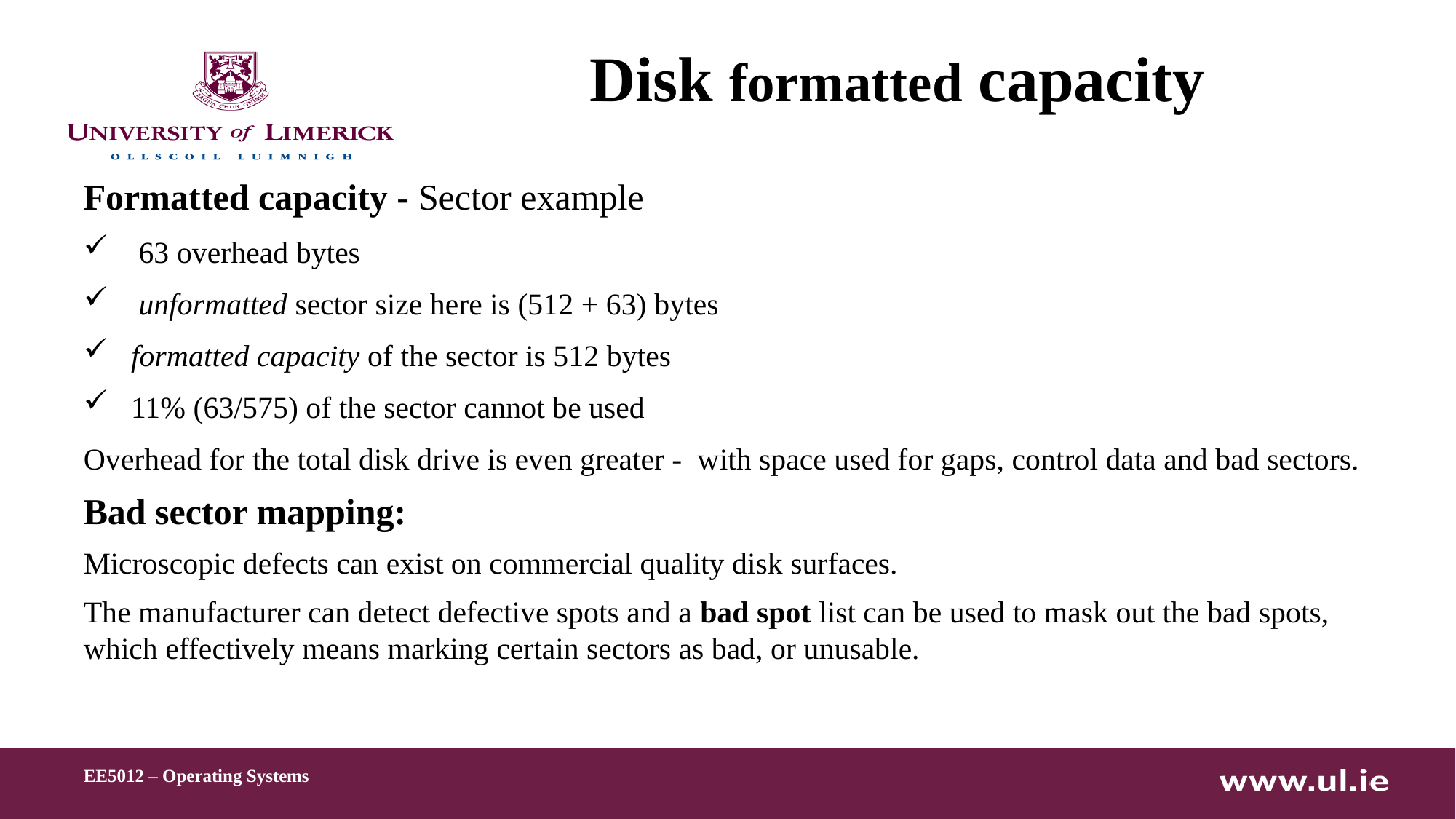

# Disk formatted capacity
Formatted capacity - Sector example
  63 overhead bytes
  unformatted sector size here is (512 + 63) bytes
 formatted capacity of the sector is 512 bytes
 11% (63/575) of the sector cannot be used
Overhead for the total disk drive is even greater -  with space used for gaps, control data and bad sectors.
Bad sector mapping:
Microscopic defects can exist on commercial quality disk surfaces.
The manufacturer can detect defective spots and a bad spot list can be used to mask out the bad spots, which effectively means marking certain sectors as bad, or unusable.

EE5012 – Operating Systems